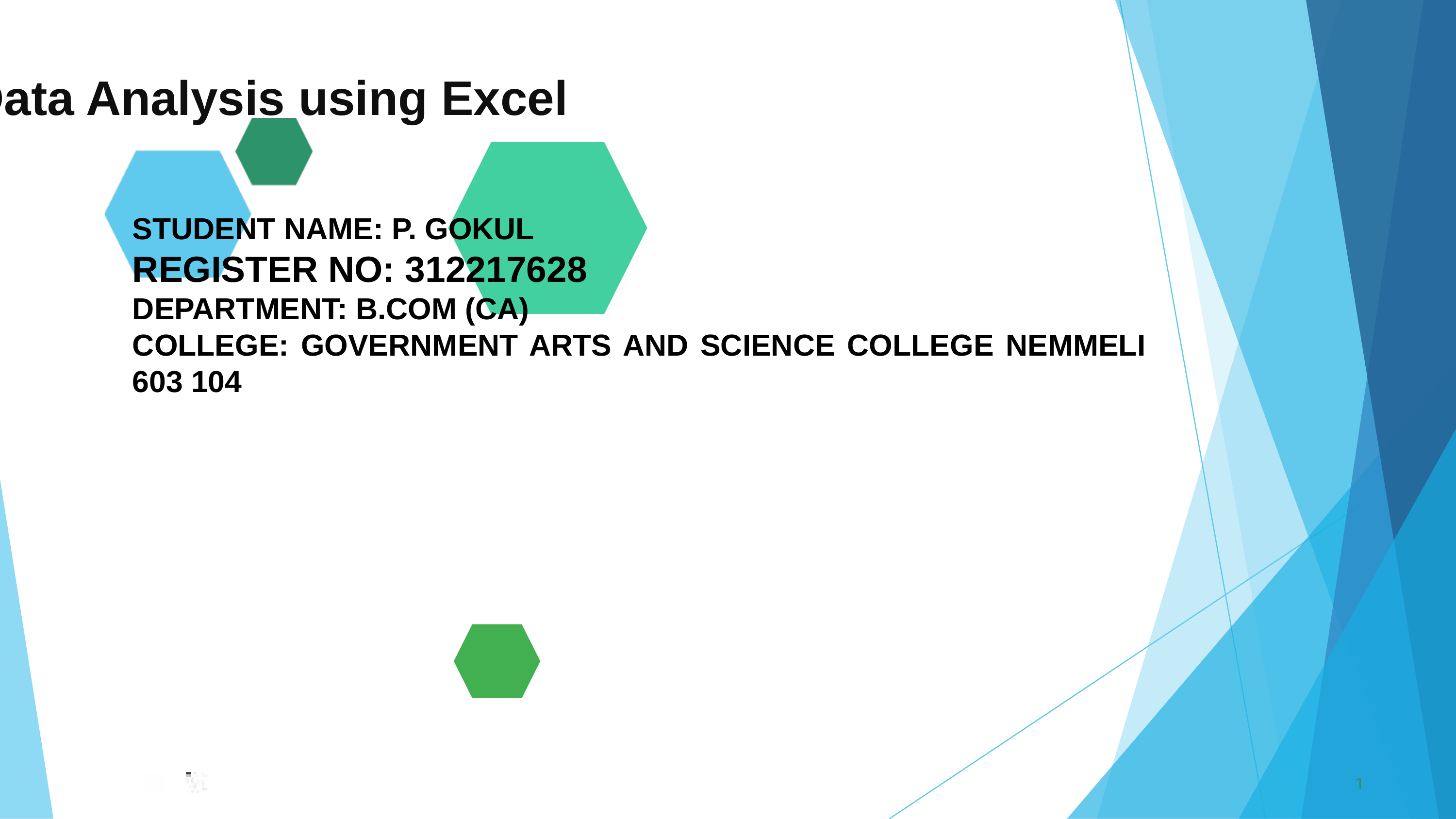

Employee Data Analysis using Excel

STUDENT NAME: P. GOKUL
REGISTER NO: 312217628
DEPARTMENT: B.COM (CA)
COLLEGE: GOVERNMENT ARTS AND SCIENCE COLLEGE NEMMELI        603 104

1